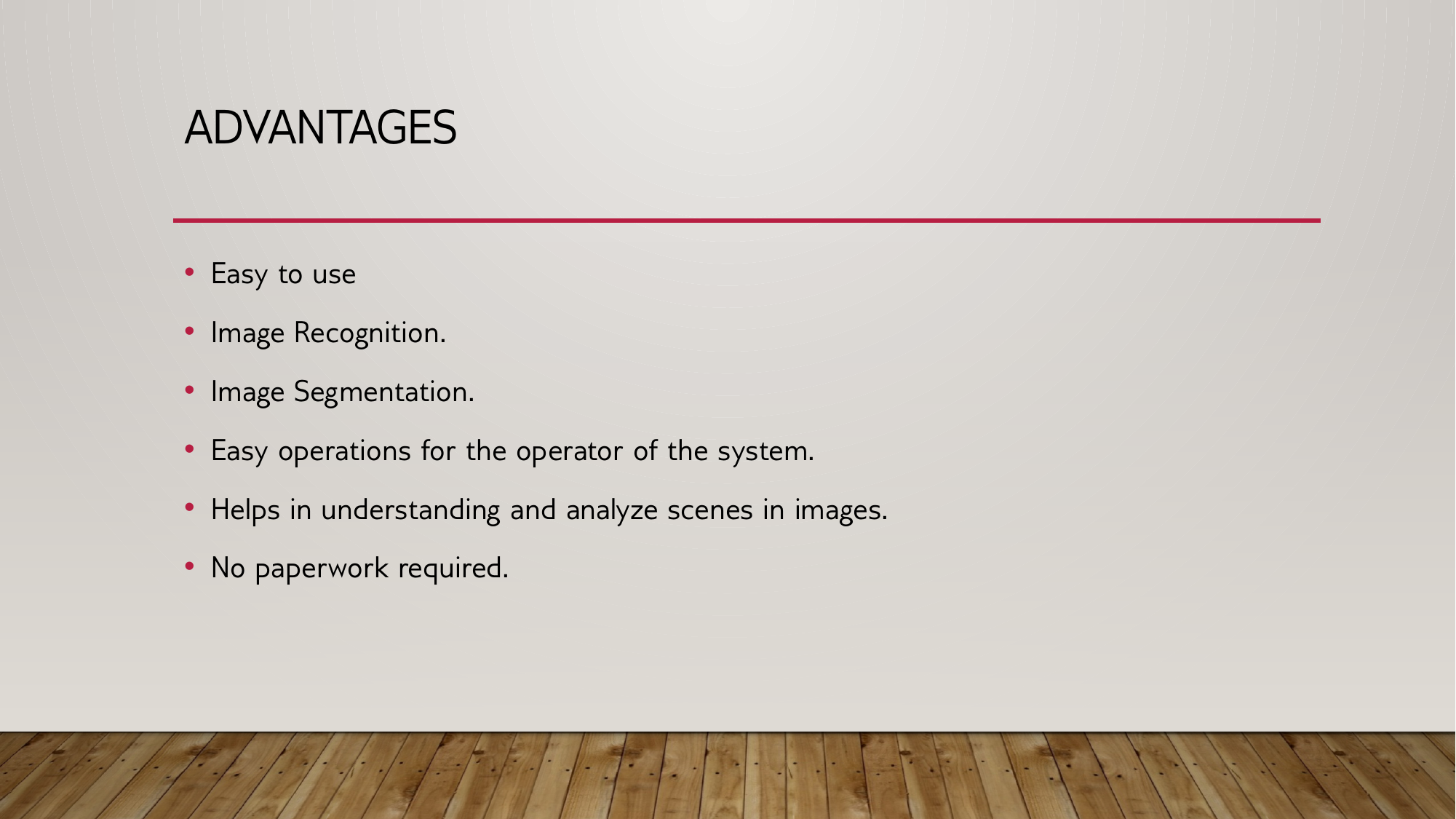

# ADVANTAGES
Easy to use
Image Recognition.
Image Segmentation.
Easy operations for the operator of the system.
Helps in understanding and analyze scenes in images.
No paperwork required.